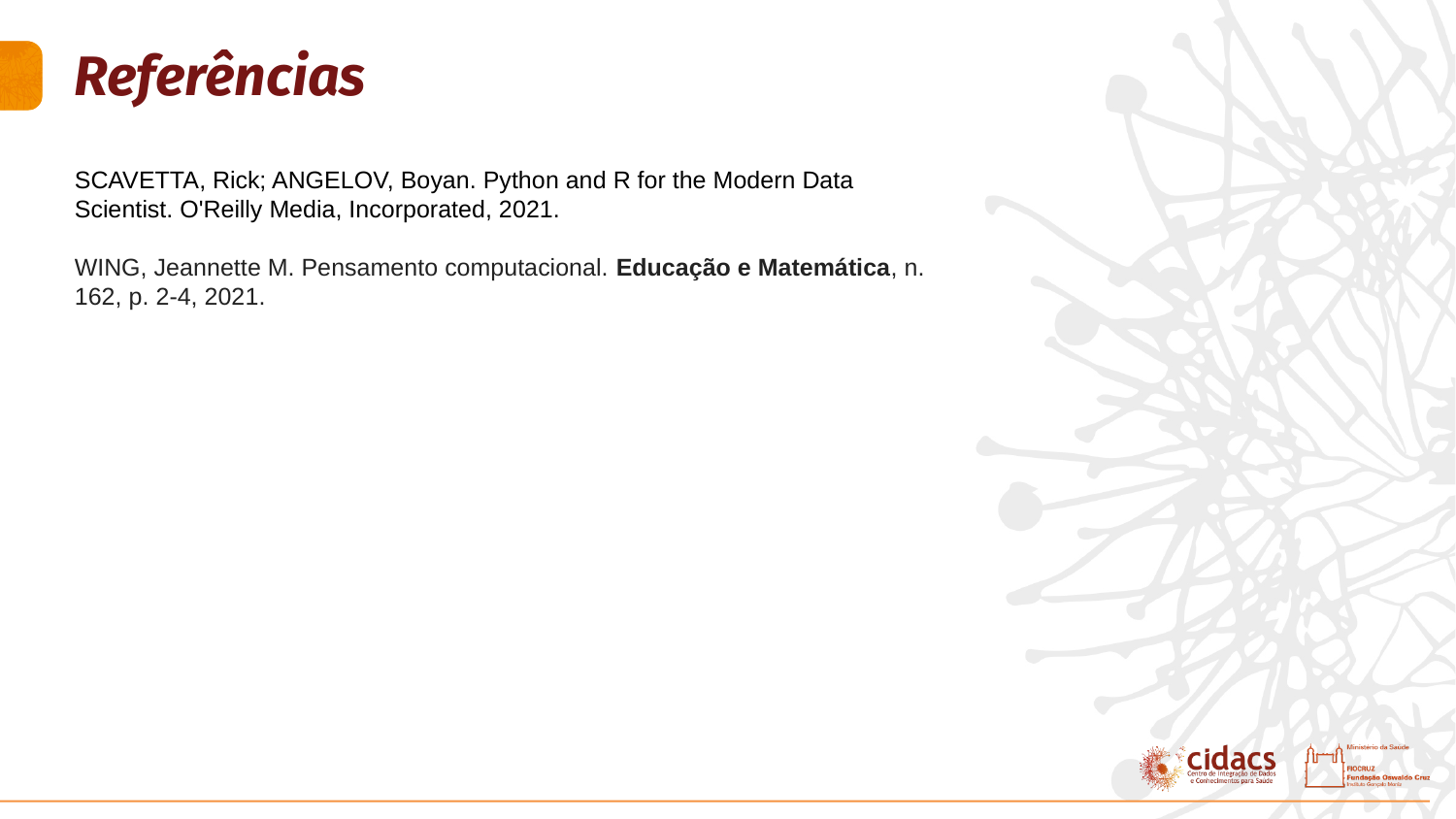

Referências
SCAVETTA, Rick; ANGELOV, Boyan. Python and R for the Modern Data Scientist. O'Reilly Media, Incorporated, 2021.

WING, Jeannette M. Pensamento computacional. Educação e Matemática, n. 162, p. 2-4, 2021.